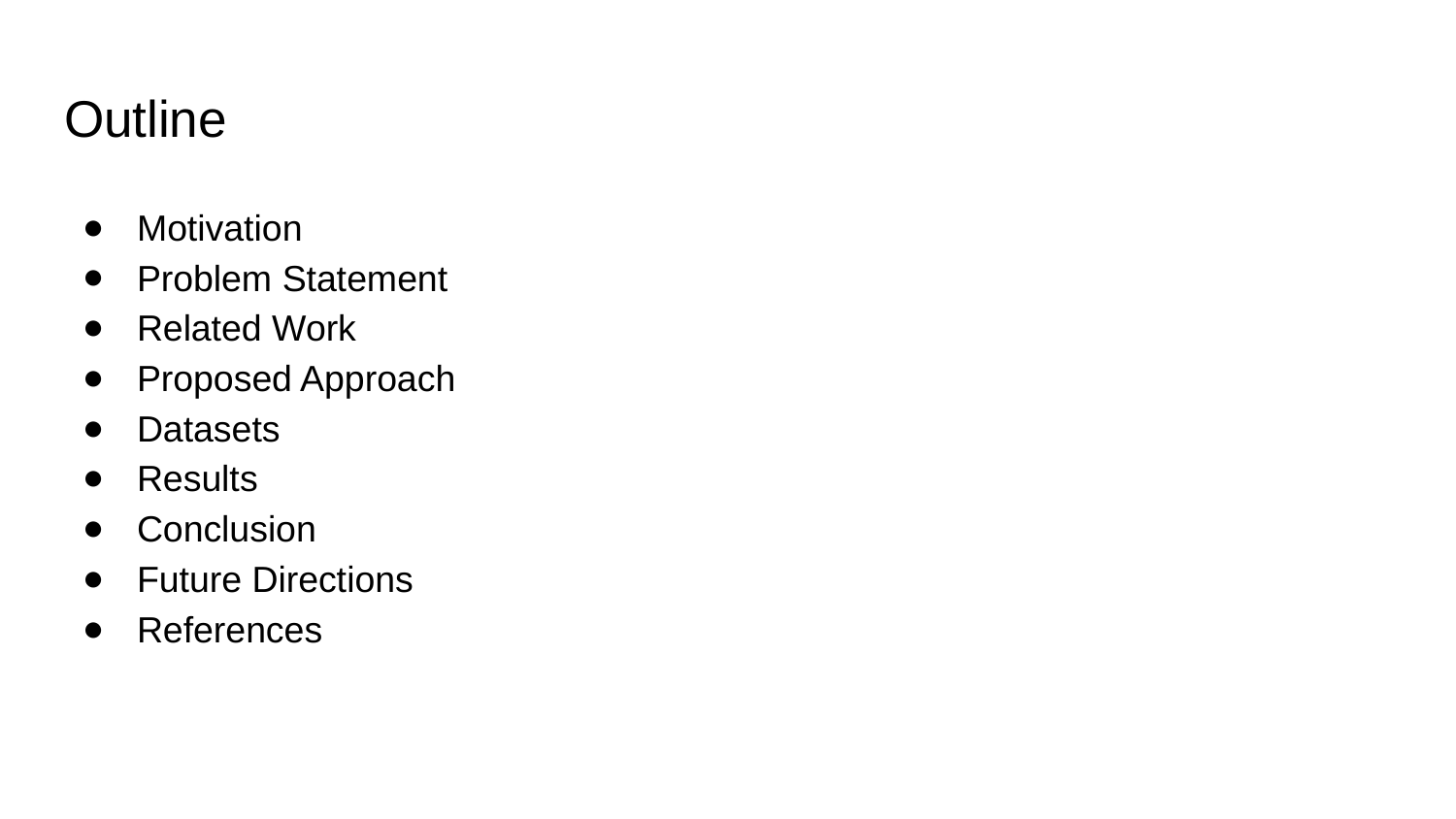

# Outline
Motivation
Problem Statement
Related Work
Proposed Approach
Datasets
Results
Conclusion
Future Directions
References